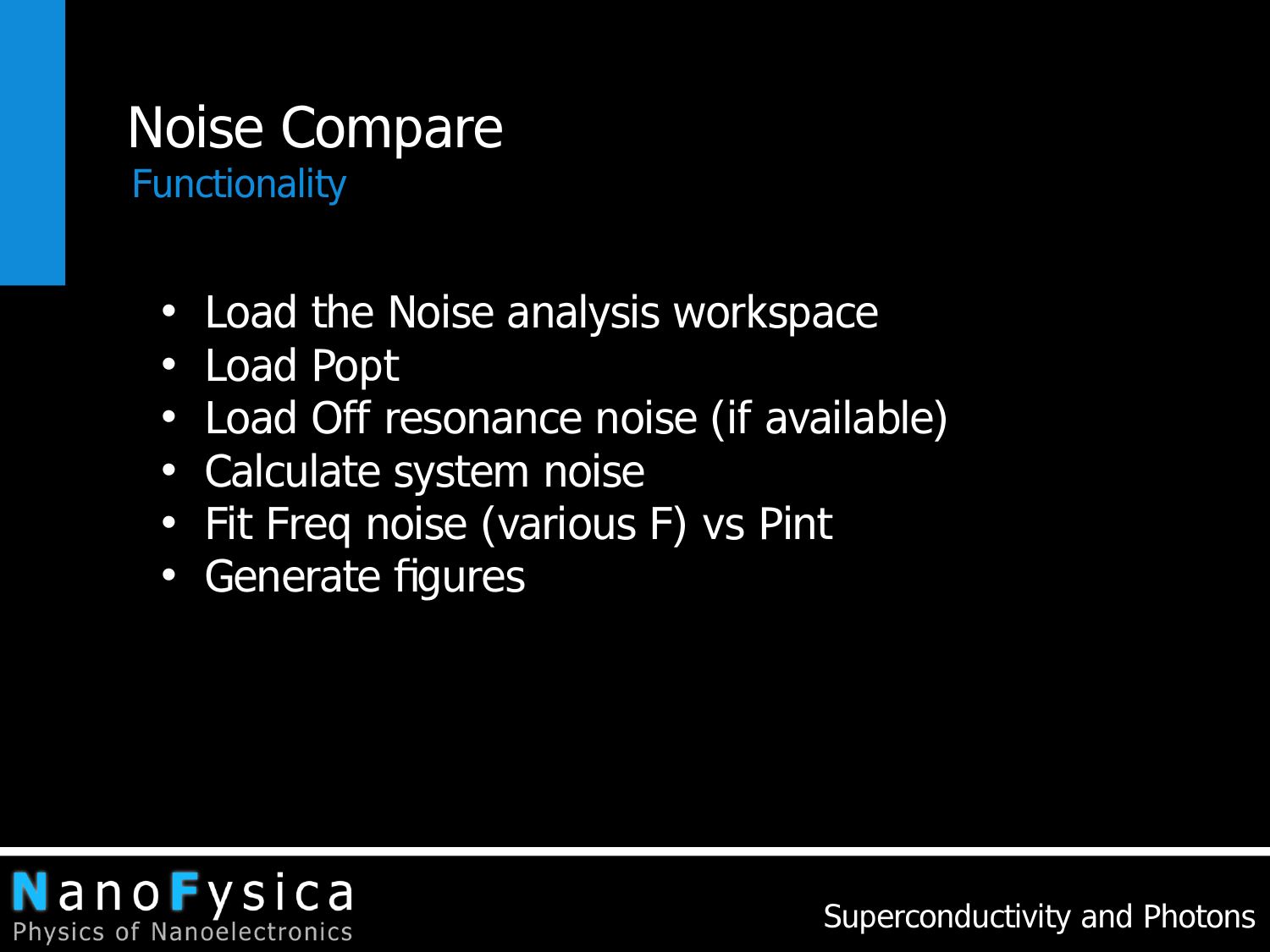

# Noise Compare
Functionality
 Load the Noise analysis workspace
 Load Popt
 Load Off resonance noise (if available)
 Calculate system noise
 Fit Freq noise (various F) vs Pint
 Generate figures